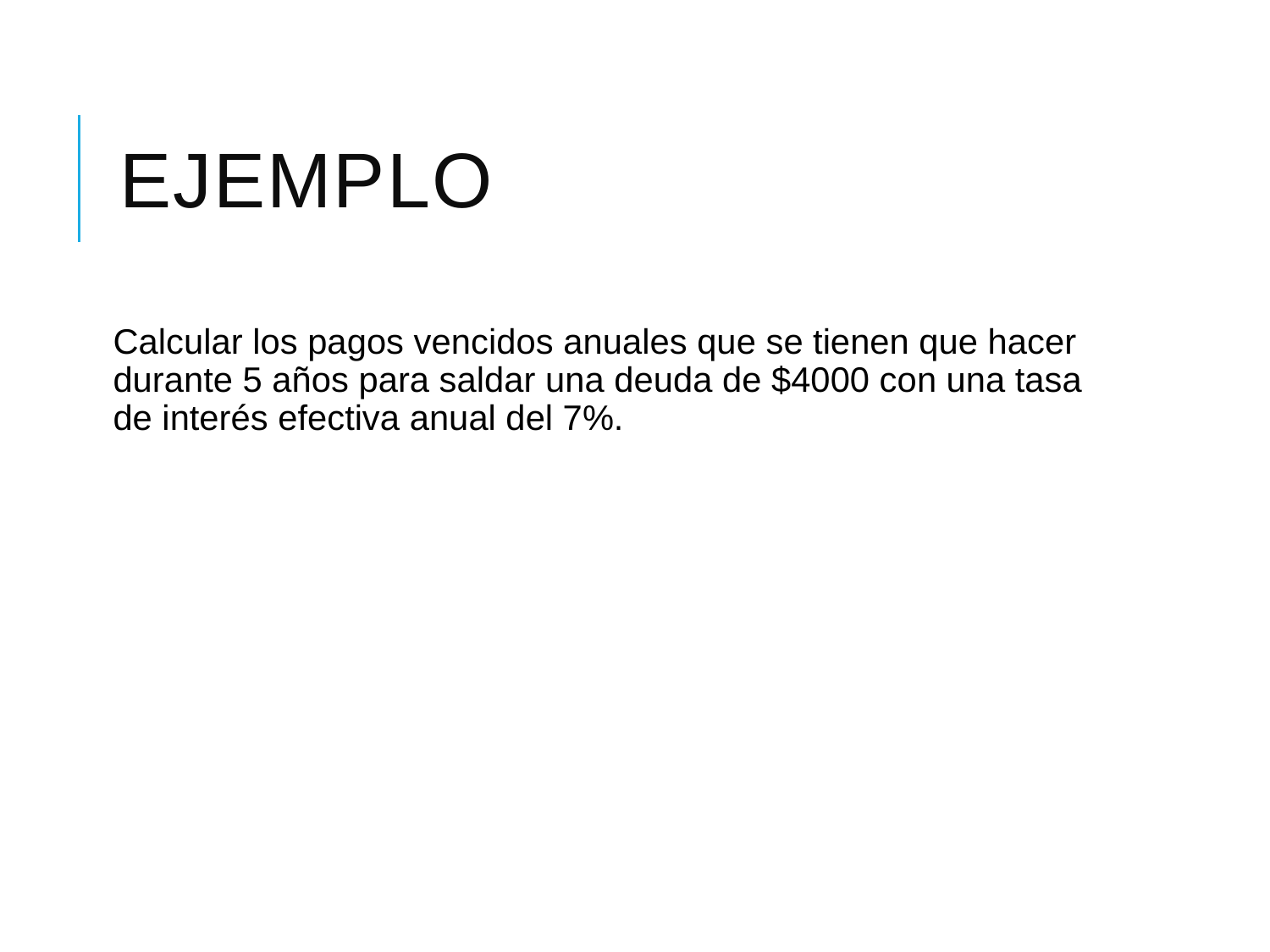

# EJEMPLO
Calcular los pagos vencidos anuales que se tienen que hacer durante 5 años para saldar una deuda de $4000 con una tasa de interés efectiva anual del 7%.